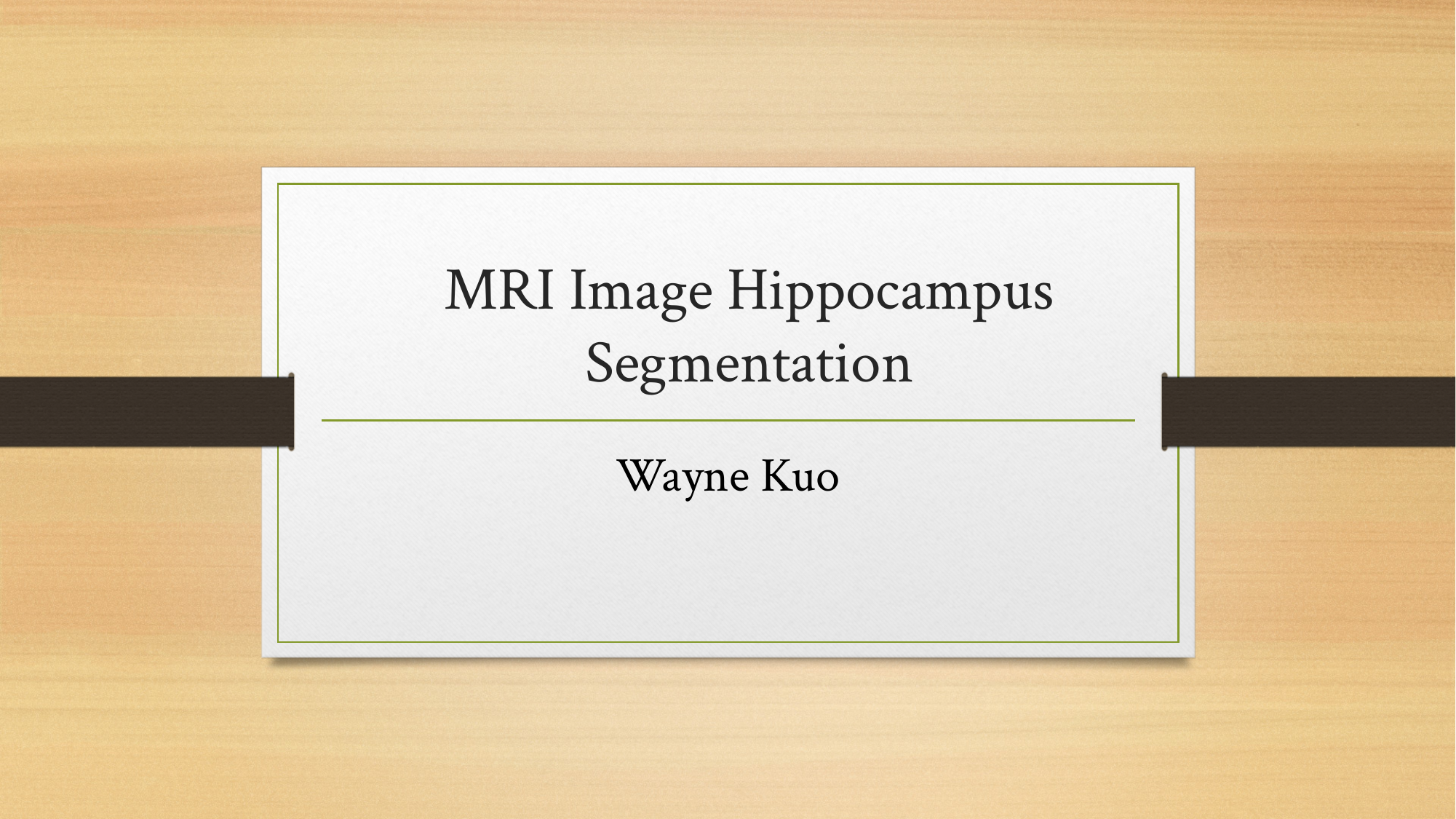

# MRI Image Hippocampus Segmentation
Wayne Kuo